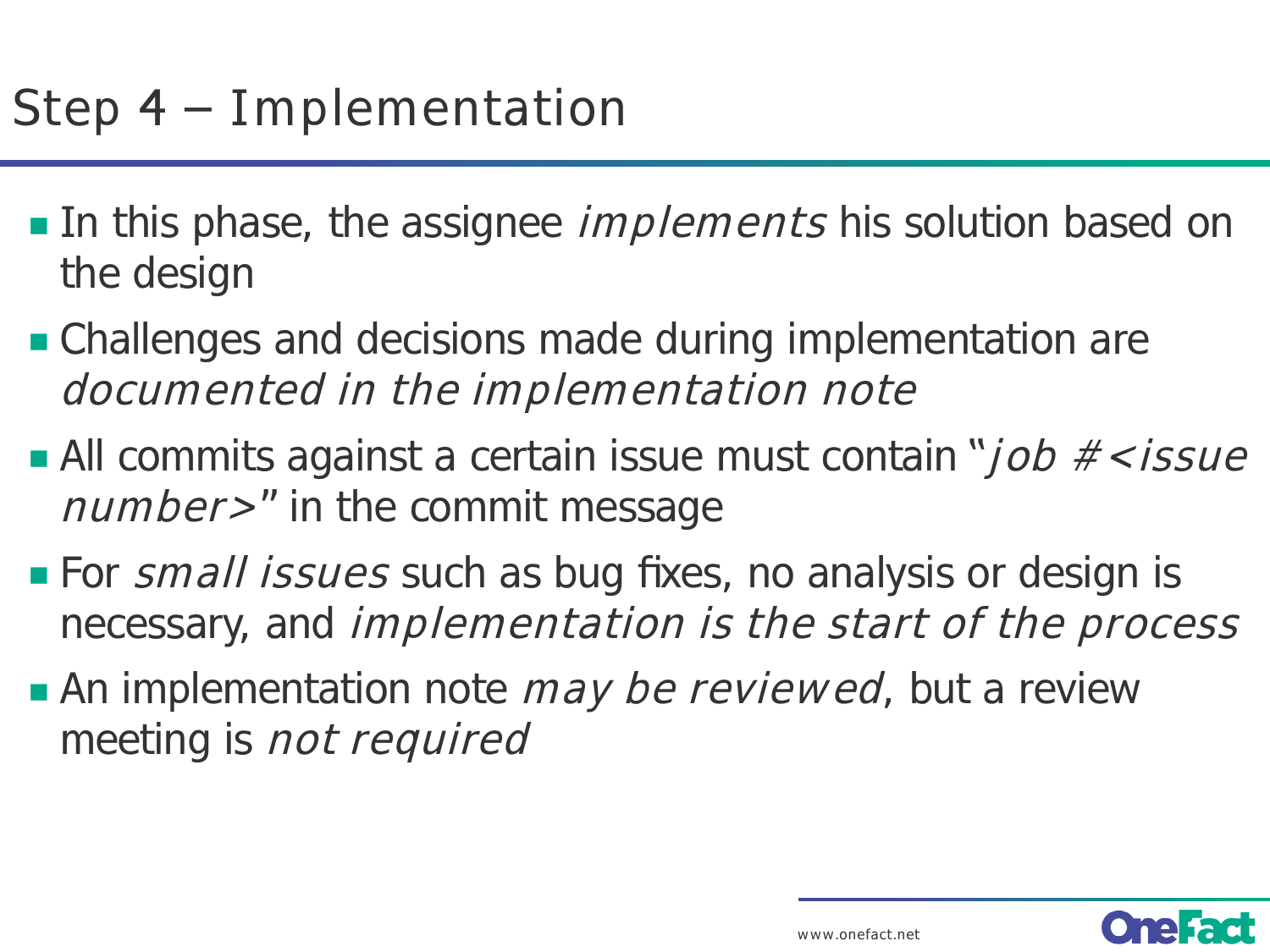

# Step 4 – Implementation
In this phase, the assignee implements his solution based on the design
Challenges and decisions made during implementation are documented in the implementation note
All commits against a certain issue must contain “job #<issue number>” in the commit message
For small issues such as bug fixes, no analysis or design is necessary, and implementation is the start of the process
An implementation note may be reviewed, but a review meeting is not required